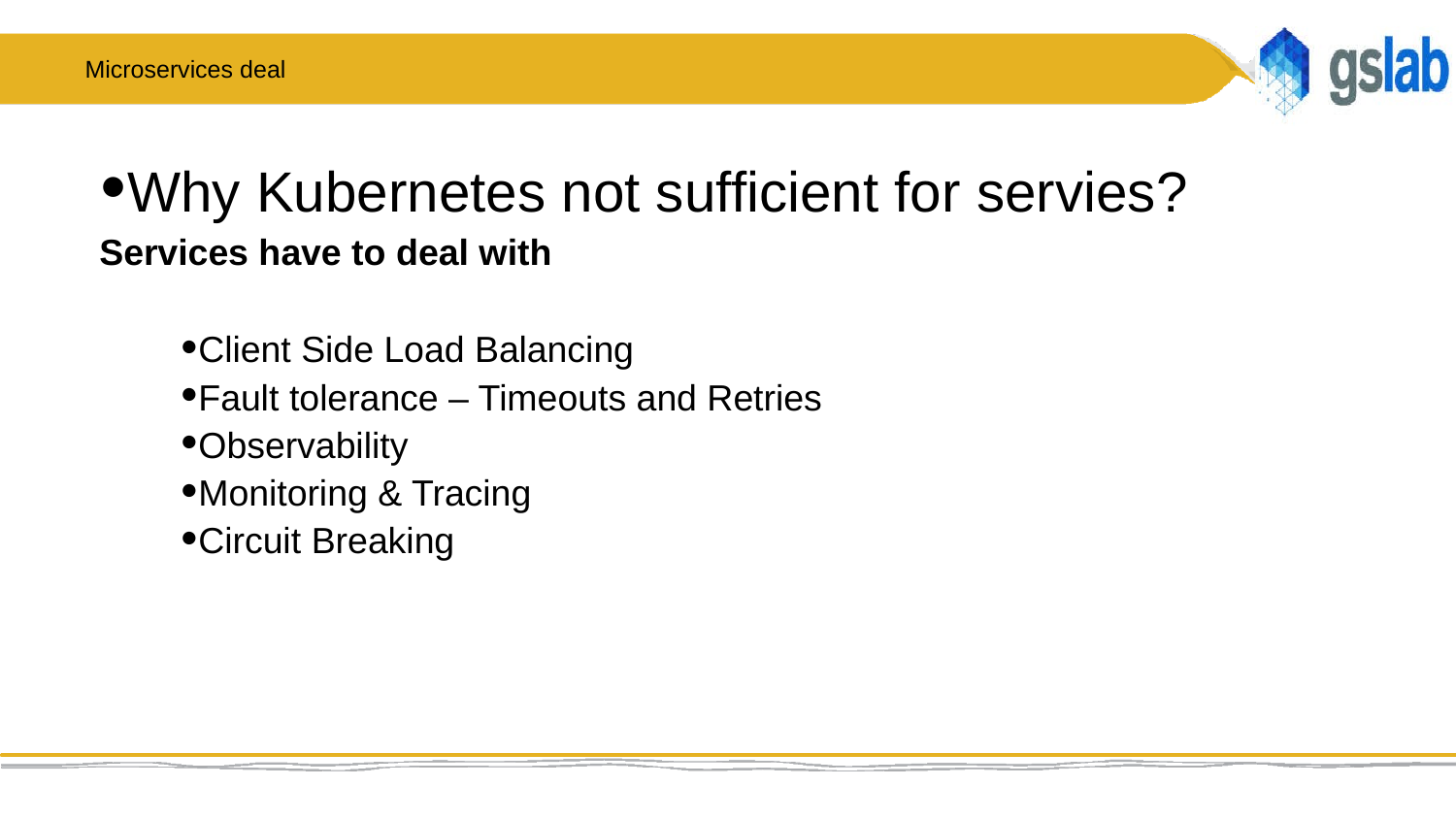

# Microservices deal
Why Kubernetes not sufficient for servies?
Services have to deal with

Client Side Load Balancing
Fault tolerance – Timeouts and Retries
Observability
Monitoring & Tracing
Circuit Breaking